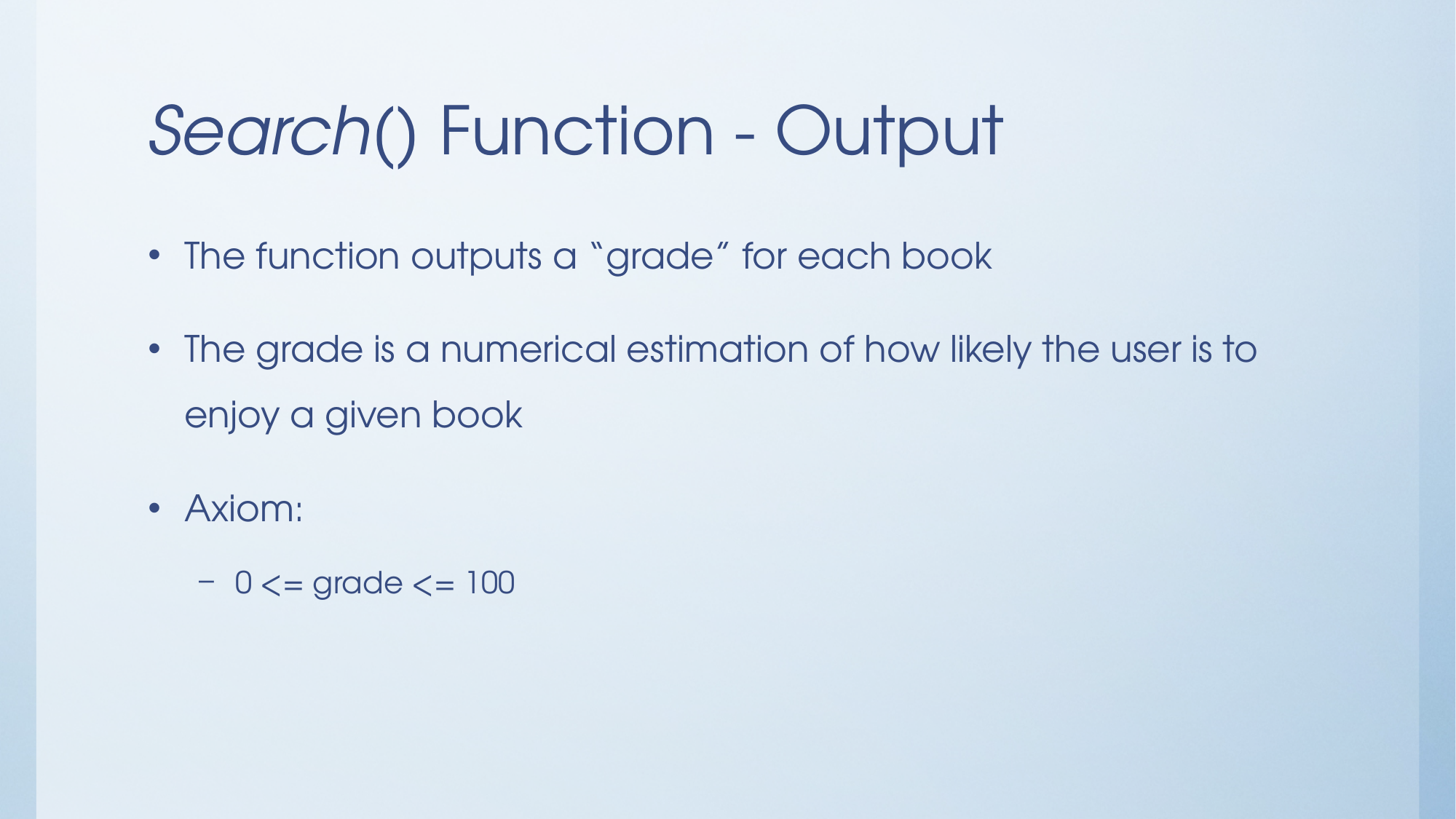

# Search() Function - Output
The function outputs a “grade” for each book
The grade is a numerical estimation of how likely the user is to enjoy a given book
Axiom:
0 <= grade <= 100